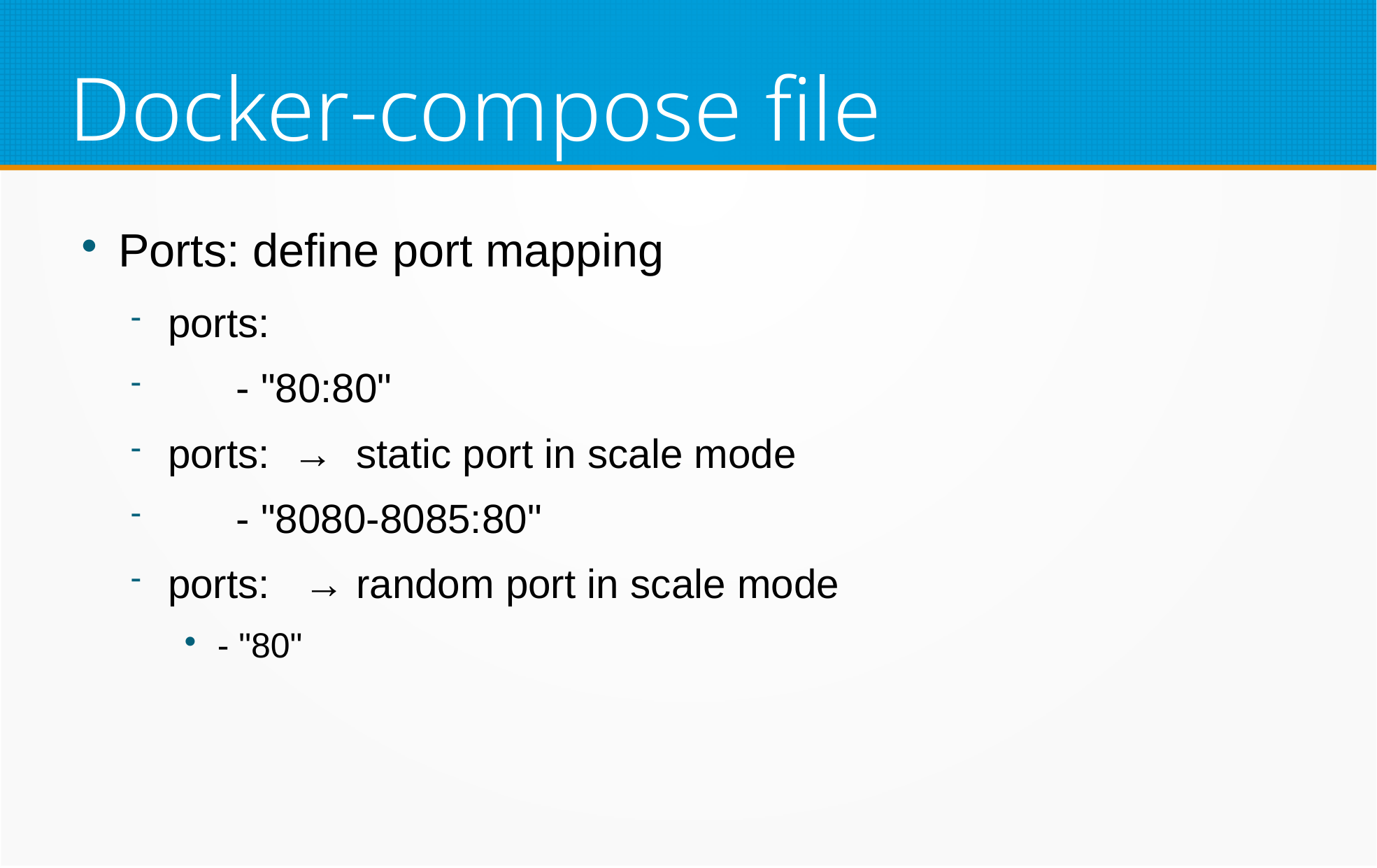

Docker-compose file
Ports: define port mapping
ports:
      - "80:80"
ports:  →  static port in scale mode
      - "8080-8085:80"
ports:   → random port in scale mode
- "80"